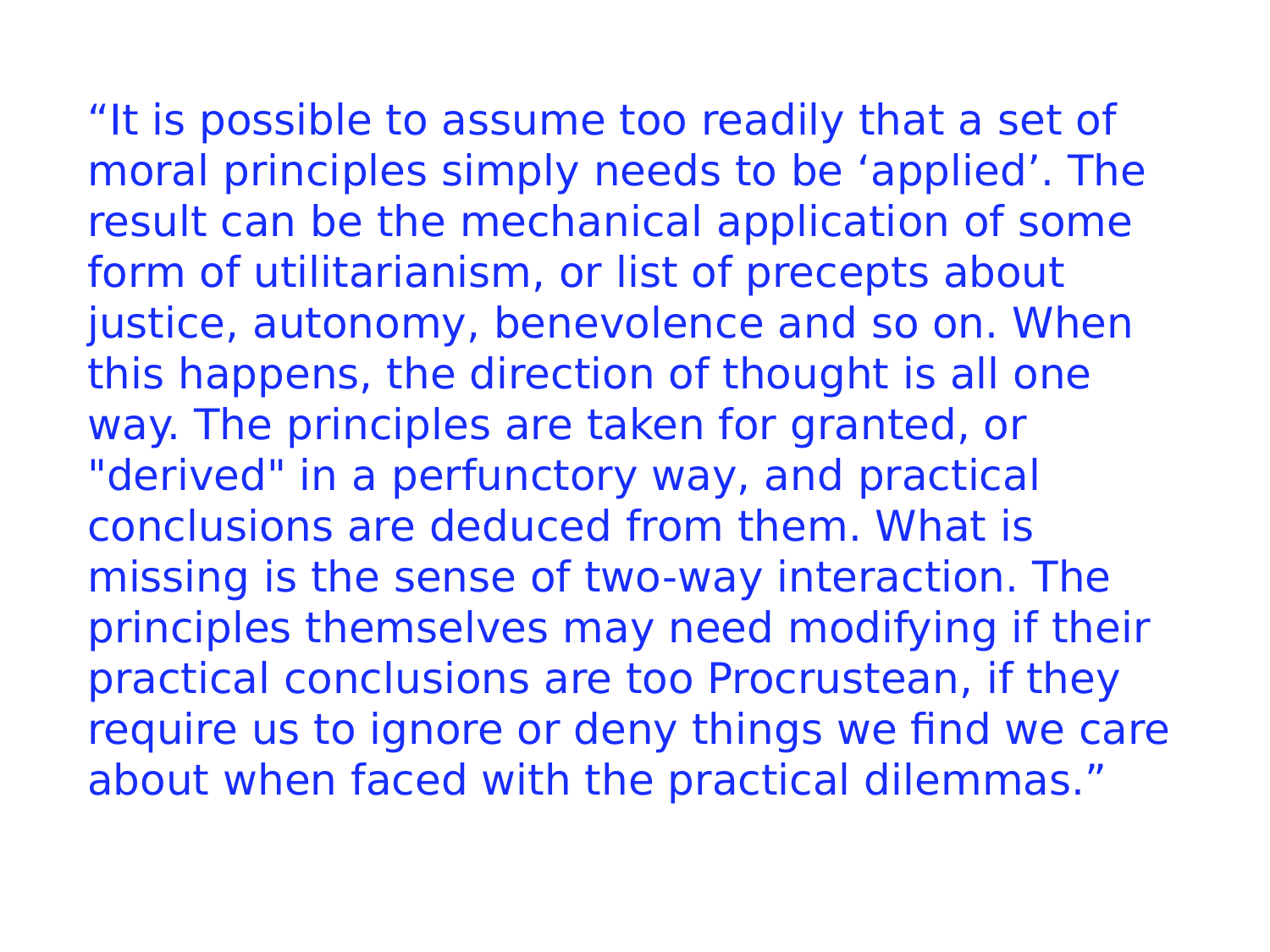

“It is possible to assume too readily that a set of moral principles simply needs to be ‘applied’. The result can be the mechanical application of some form of utilitarianism, or list of precepts about justice, autonomy, benevolence and so on. When this happens, the direction of thought is all one way. The principles are taken for granted, or "derived" in a perfunctory way, and practical conclusions are deduced from them. What is missing is the sense of two-way interaction. The principles themselves may need modifying if their practical conclusions are too Procrustean, if they require us to ignore or deny things we find we care about when faced with the practical dilemmas.”